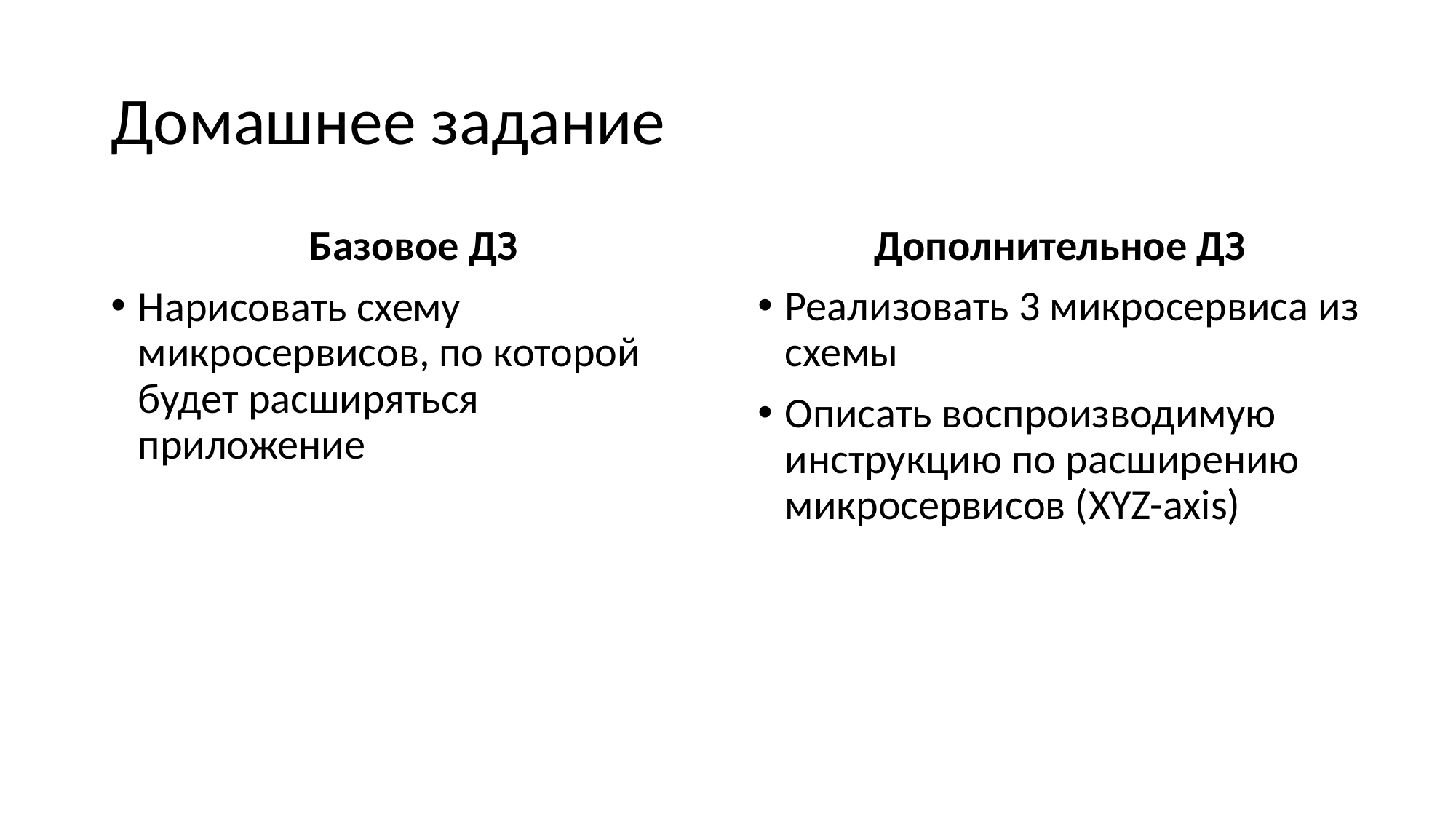

# Домашнее задание
Базовое ДЗ
Нарисовать схему микросервисов, по которой будет расширяться приложение
Дополнительное ДЗ
Реализовать 3 микросервиса из схемы
Описать воспроизводимую инструкцию по расширению микросервисов (XYZ-axis)